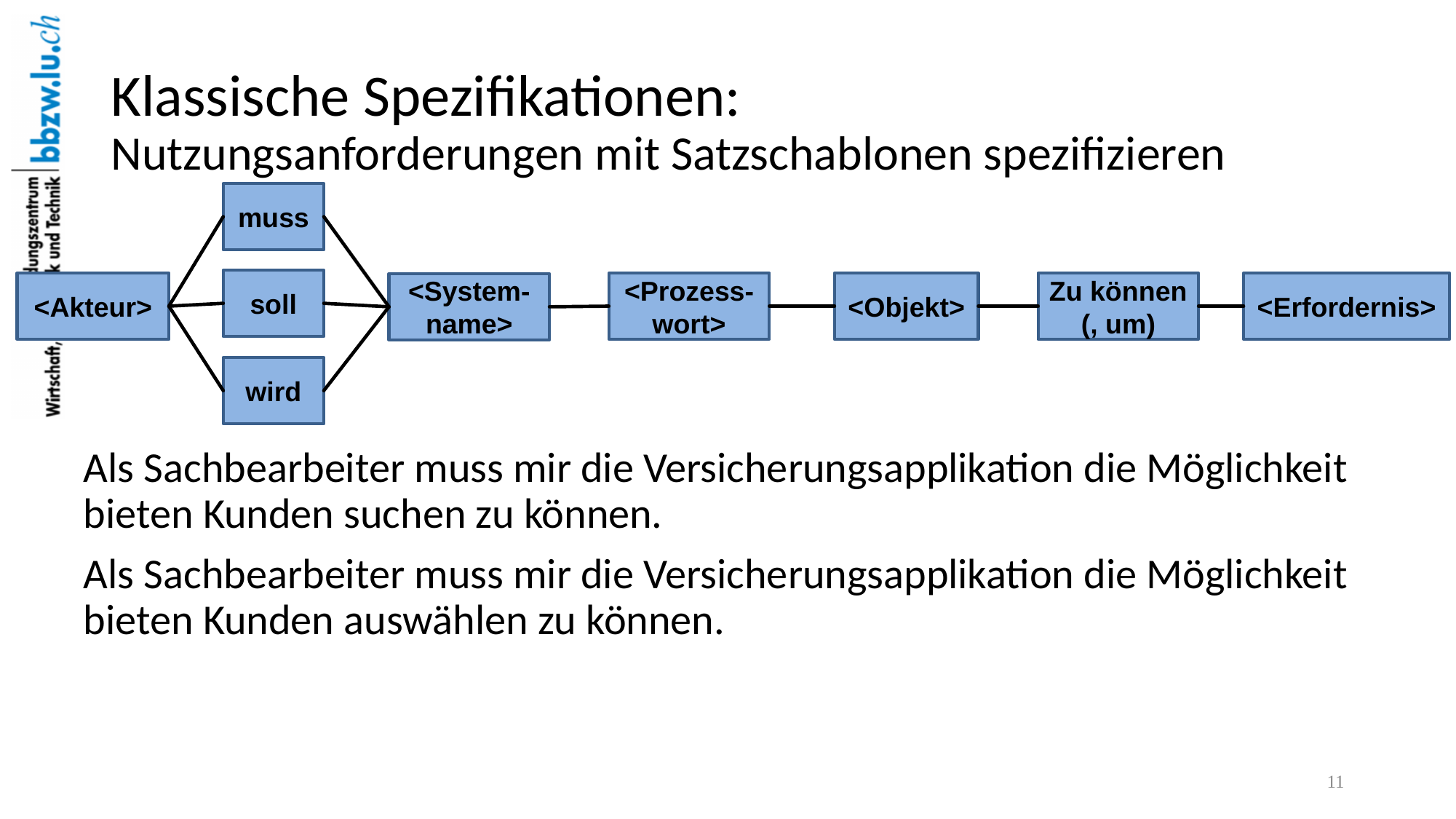

# Klassische Spezifikationen: Nutzungsanforderungen mit Satzschablonen spezifizieren
muss
soll
<Akteur>
<Prozess-
wort>
<Objekt>
Zu können (, um)
<Erfordernis>
<System-name>
wird
Als Sachbearbeiter muss mir die Versicherungsapplikation die Möglichkeit bieten Kunden suchen zu können.
Als Sachbearbeiter muss mir die Versicherungsapplikation die Möglichkeit bieten Kunden auswählen zu können.

11